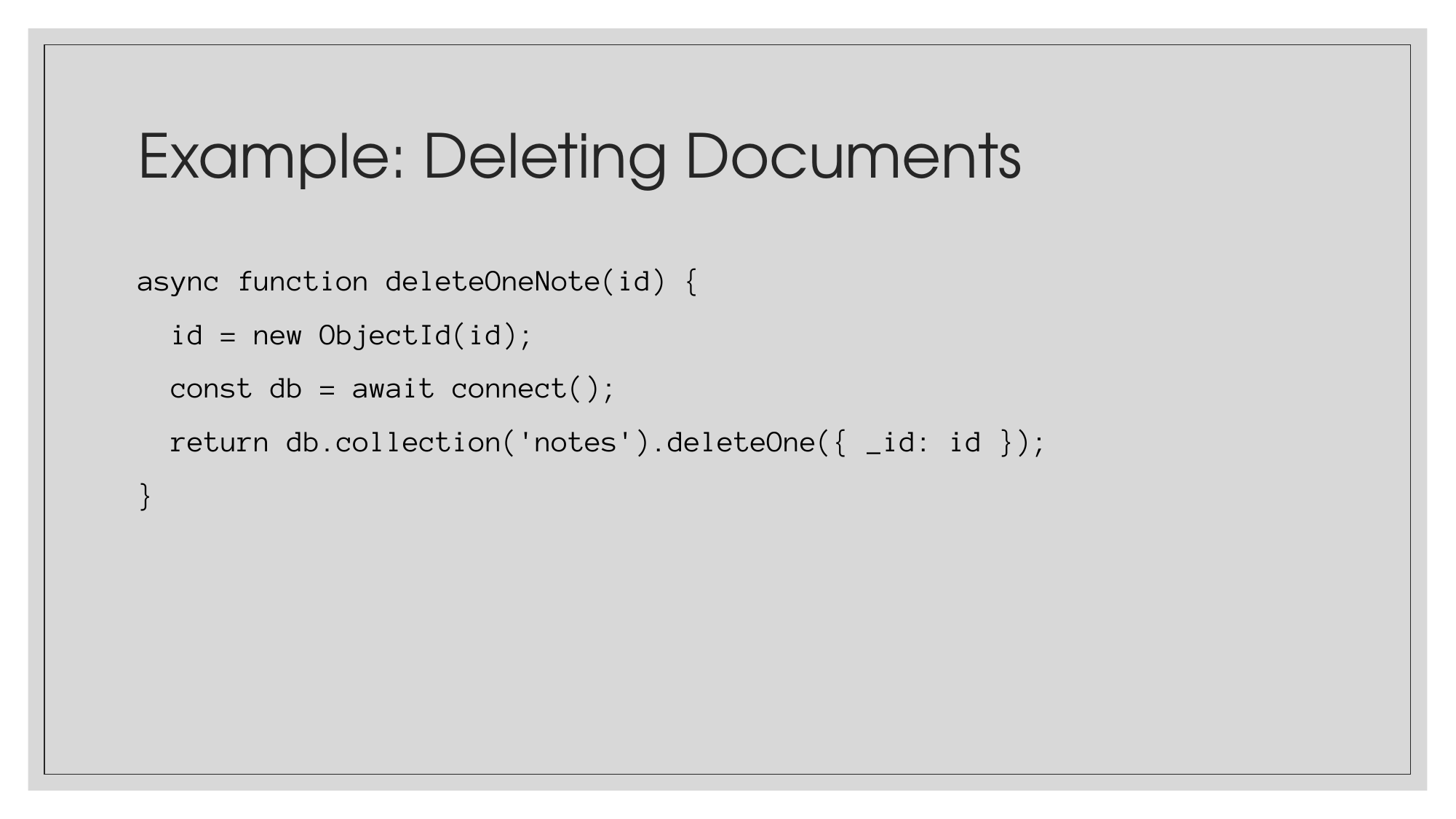

# Example: Deleting Documents
async function deleteOneNote(id) {
  id = new ObjectId(id);
  const db = await connect();
  return db.collection('notes').deleteOne({ _id: id });
}